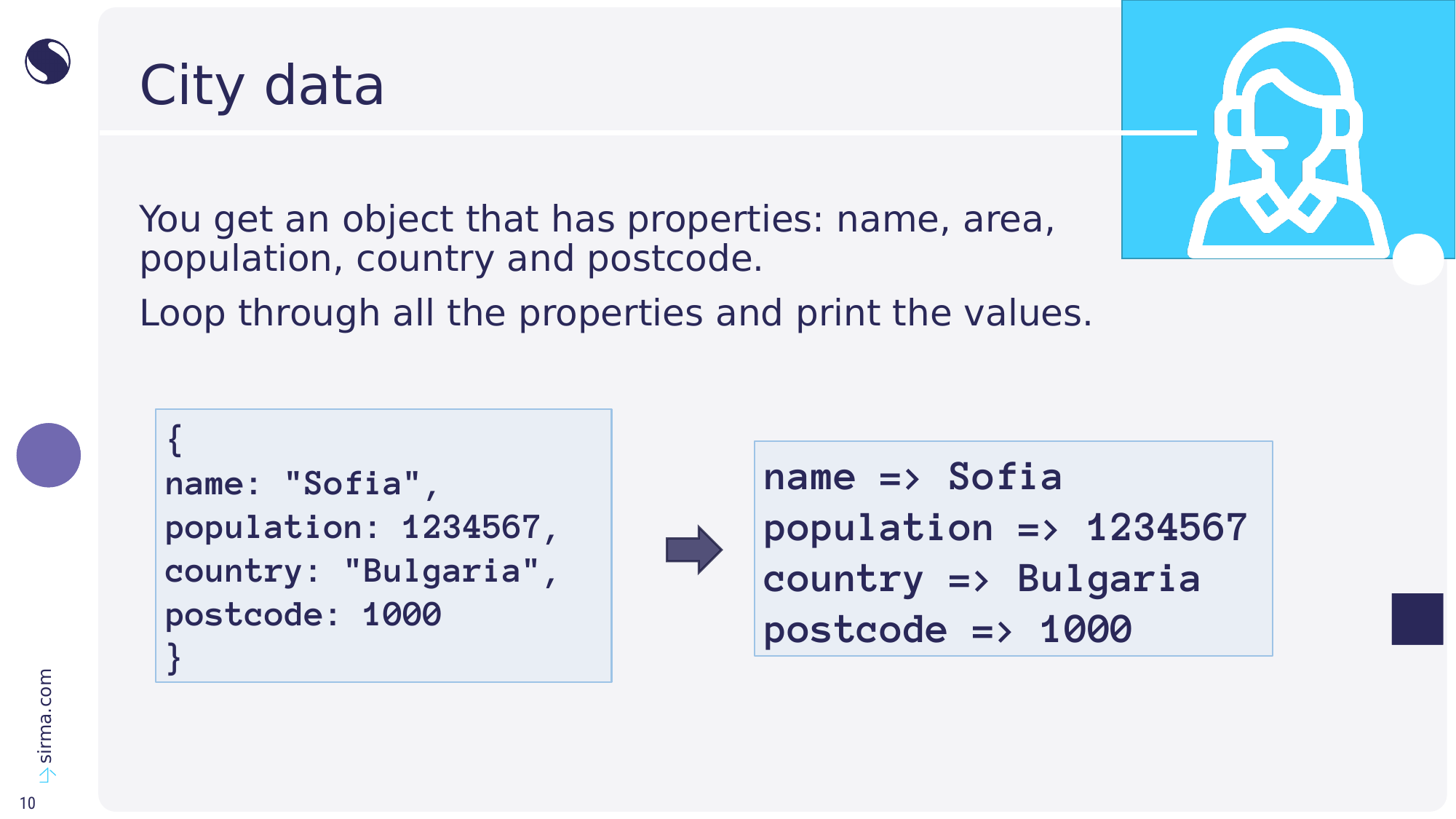

# City data
You get an object that has properties: name, area,
population, country and postcode.
Loop through all the properties and print the values.

{
name: "Sofia",
population: 1234567,
country: "Bulgaria",
postcode: 1000
}
name => Sofia
population => 1234567
country => Bulgaria
postcode => 1000